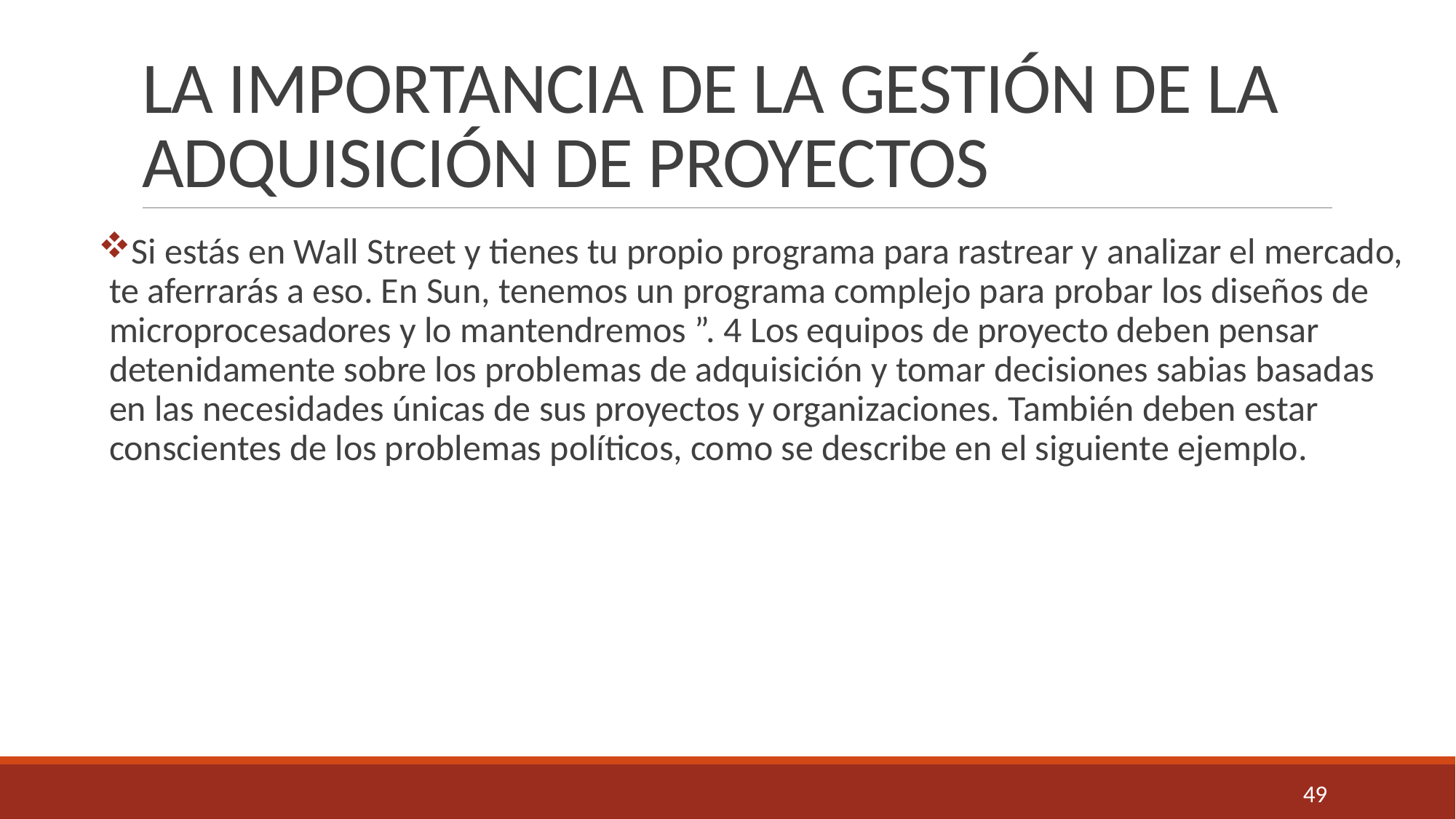

# LA IMPORTANCIA DE LA GESTIÓN DE LA ADQUISICIÓN DE PROYECTOS
Si estás en Wall Street y tienes tu propio programa para rastrear y analizar el mercado, te aferrarás a eso. En Sun, tenemos un programa complejo para probar los diseños de microprocesadores y lo mantendremos ”. 4 Los equipos de proyecto deben pensar detenidamente sobre los problemas de adquisición y tomar decisiones sabias basadas en las necesidades únicas de sus proyectos y organizaciones. También deben estar conscientes de los problemas políticos, como se describe en el siguiente ejemplo.
49